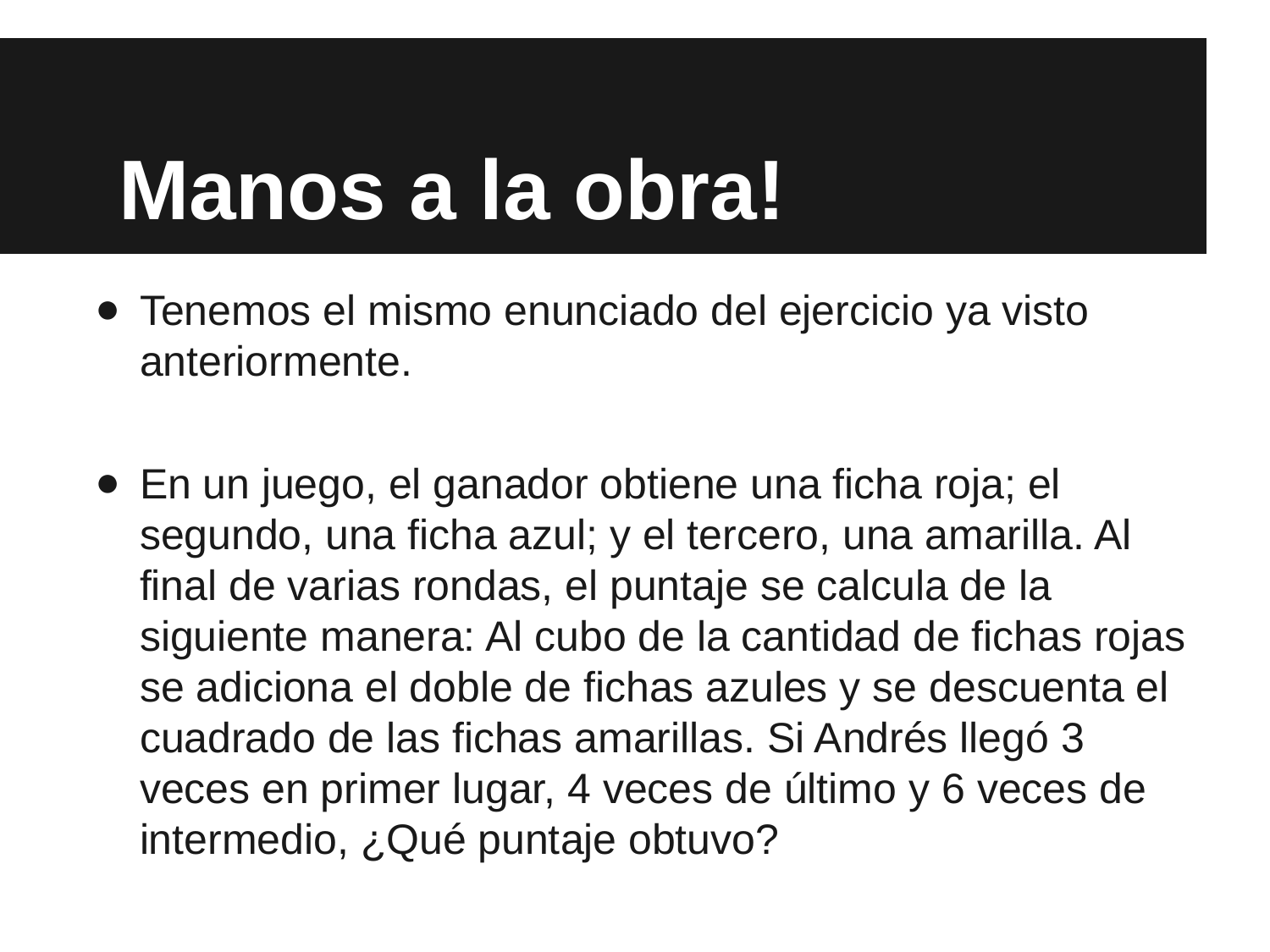

# Manos a la obra!
Tenemos el mismo enunciado del ejercicio ya visto anteriormente.

En un juego, el ganador obtiene una ficha roja; el segundo, una ficha azul; y el tercero, una amarilla. Al final de varias rondas, el puntaje se calcula de la siguiente manera: Al cubo de la cantidad de fichas rojas se adiciona el doble de fichas azules y se descuenta el cuadrado de las fichas amarillas. Si Andrés llegó 3 veces en primer lugar, 4 veces de último y 6 veces de intermedio, ¿Qué puntaje obtuvo?